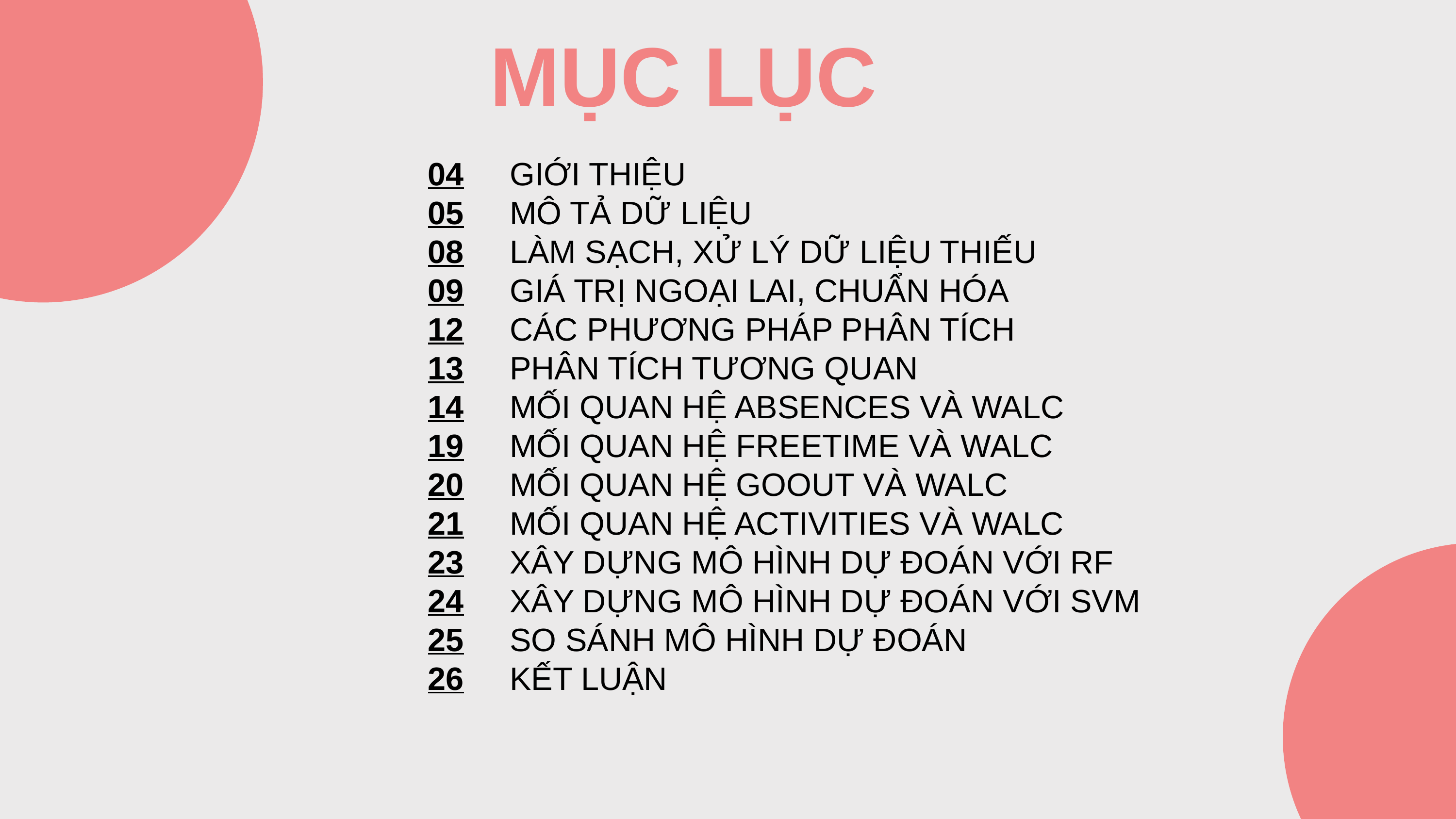

MỤC LỤC
04
05
08
09
12
13
14
19
20
21
23
24
25
26
GIỚI THIỆU
MÔ TẢ DỮ LIỆU
LÀM SẠCH, XỬ LÝ DỮ LIỆU THIẾU
GIÁ TRỊ NGOẠI LAI, CHUẨN HÓA
CÁC PHƯƠNG PHÁP PHÂN TÍCH
PHÂN TÍCH TƯƠNG QUAN
MỐI QUAN HỆ ABSENCES VÀ WALC
MỐI QUAN HỆ FREETIME VÀ WALC
MỐI QUAN HỆ GOOUT VÀ WALC
MỐI QUAN HỆ ACTIVITIES VÀ WALC
XÂY DỰNG MÔ HÌNH DỰ ĐOÁN VỚI RF
XÂY DỰNG MÔ HÌNH DỰ ĐOÁN VỚI SVM
SO SÁNH MÔ HÌNH DỰ ĐOÁN
KẾT LUẬN